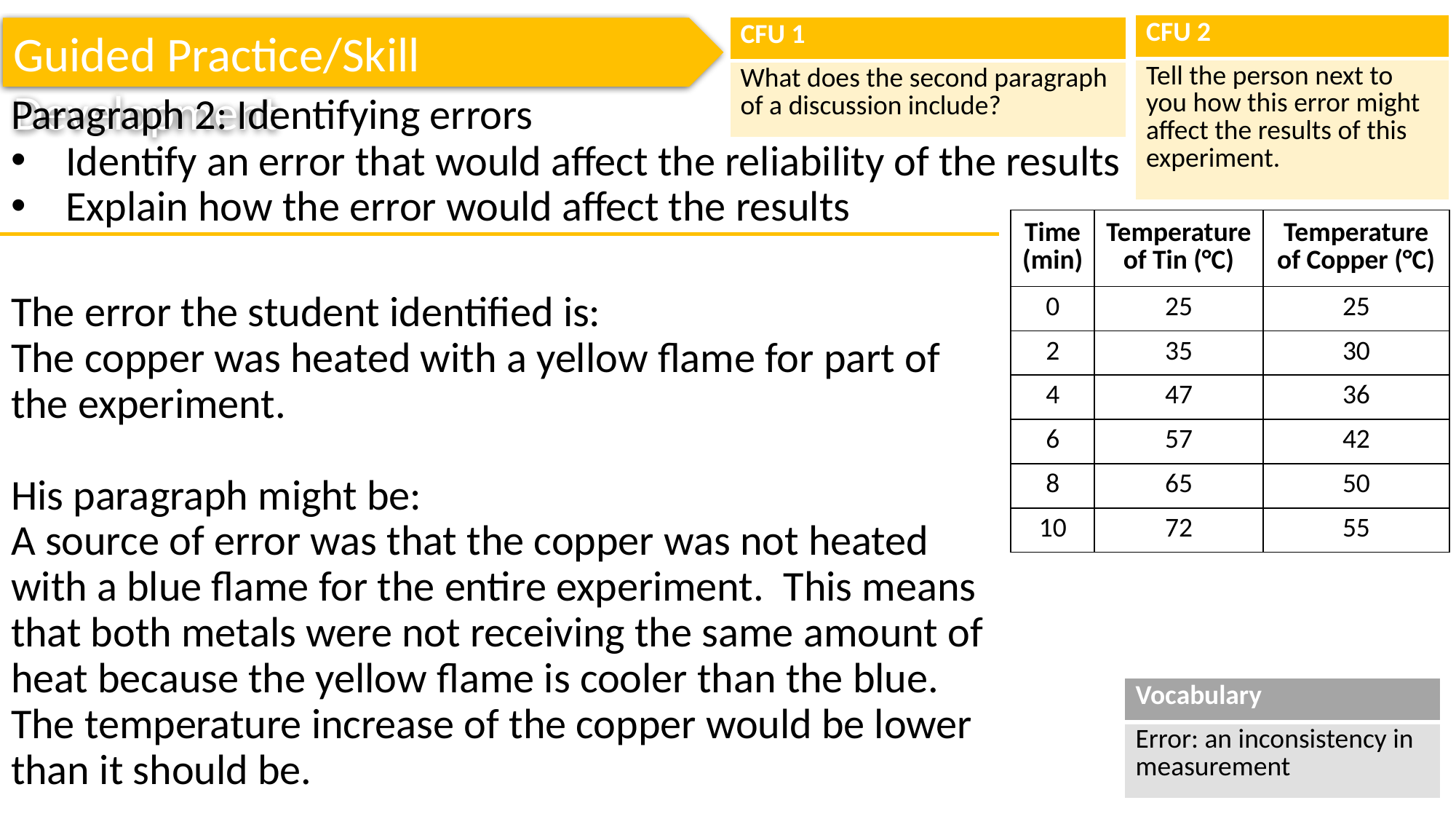

| CFU 2 |
| --- |
| Tell the person next to you how this error might affect the results of this experiment. |
| CFU 1 |
| --- |
| What does the second paragraph of a discussion include? |
Guided Practice/Skill Development
Paragraph 2: Identifying errors
Identify an error that would affect the reliability of the results
Explain how the error would affect the results
| Time (min) | Temperature of Tin (°C) | Temperature of Copper (°C) |
| --- | --- | --- |
| 0 | 25 | 25 |
| 2 | 35 | 30 |
| 4 | 47 | 36 |
| 6 | 57 | 42 |
| 8 | 65 | 50 |
| 10 | 72 | 55 |

The error the student identified is:
The copper was heated with a yellow flame for part of the experiment.

His paragraph might be:
A source of error was that the copper was not heated with a blue flame for the entire experiment.  This means that both metals were not receiving the same amount of heat because the yellow flame is cooler than the blue.  The temperature increase of the copper would be lower than it should be.
| Vocabulary |
| --- |
| Error: an inconsistency in measurement |